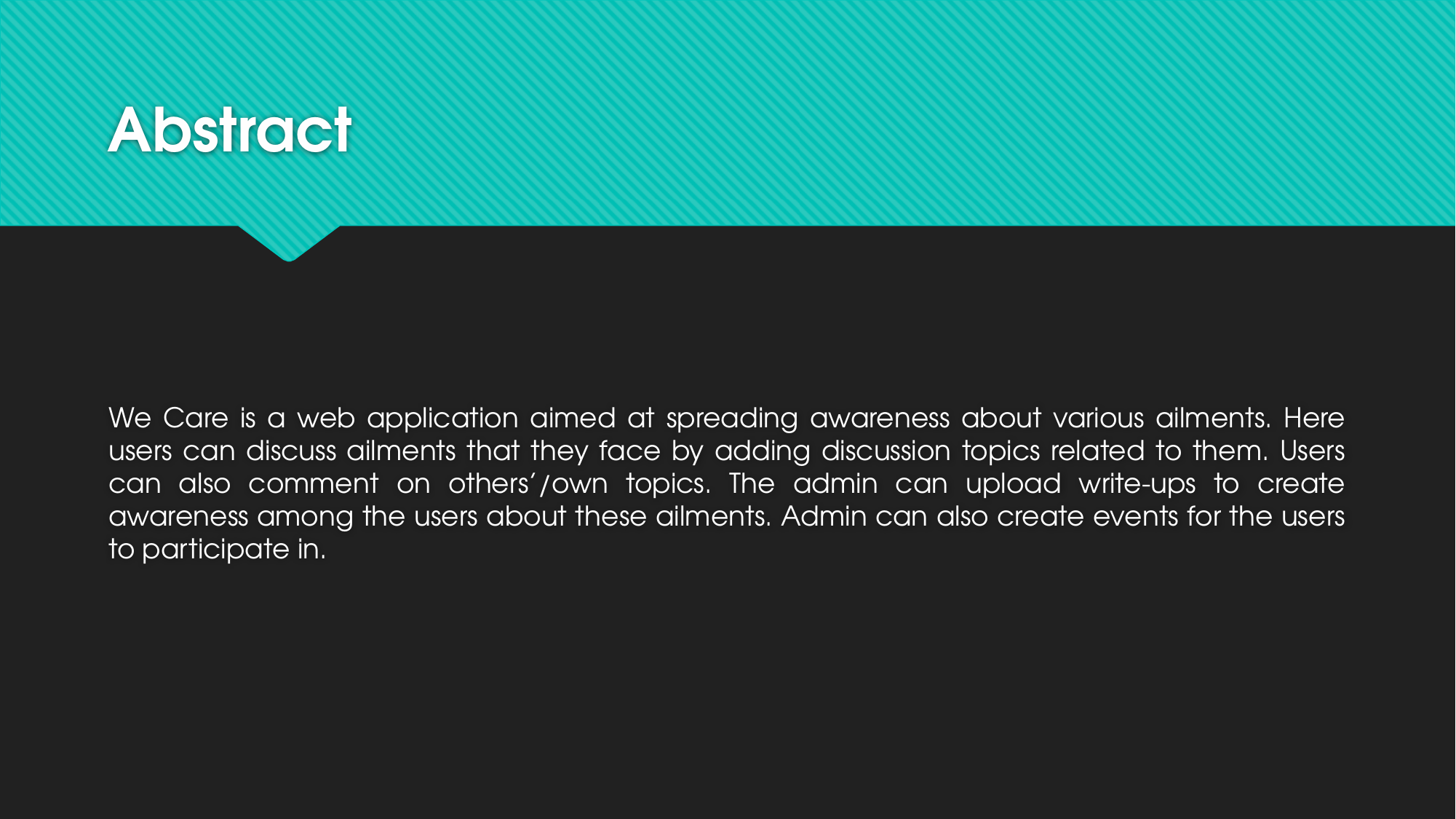

# Abstract
We Care is a web application aimed at spreading awareness about various ailments. Here users can discuss ailments that they face by adding discussion topics related to them. Users can also comment on others’/own topics. The admin can upload write-ups to create awareness among the users about these ailments. Admin can also create events for the users to participate in.